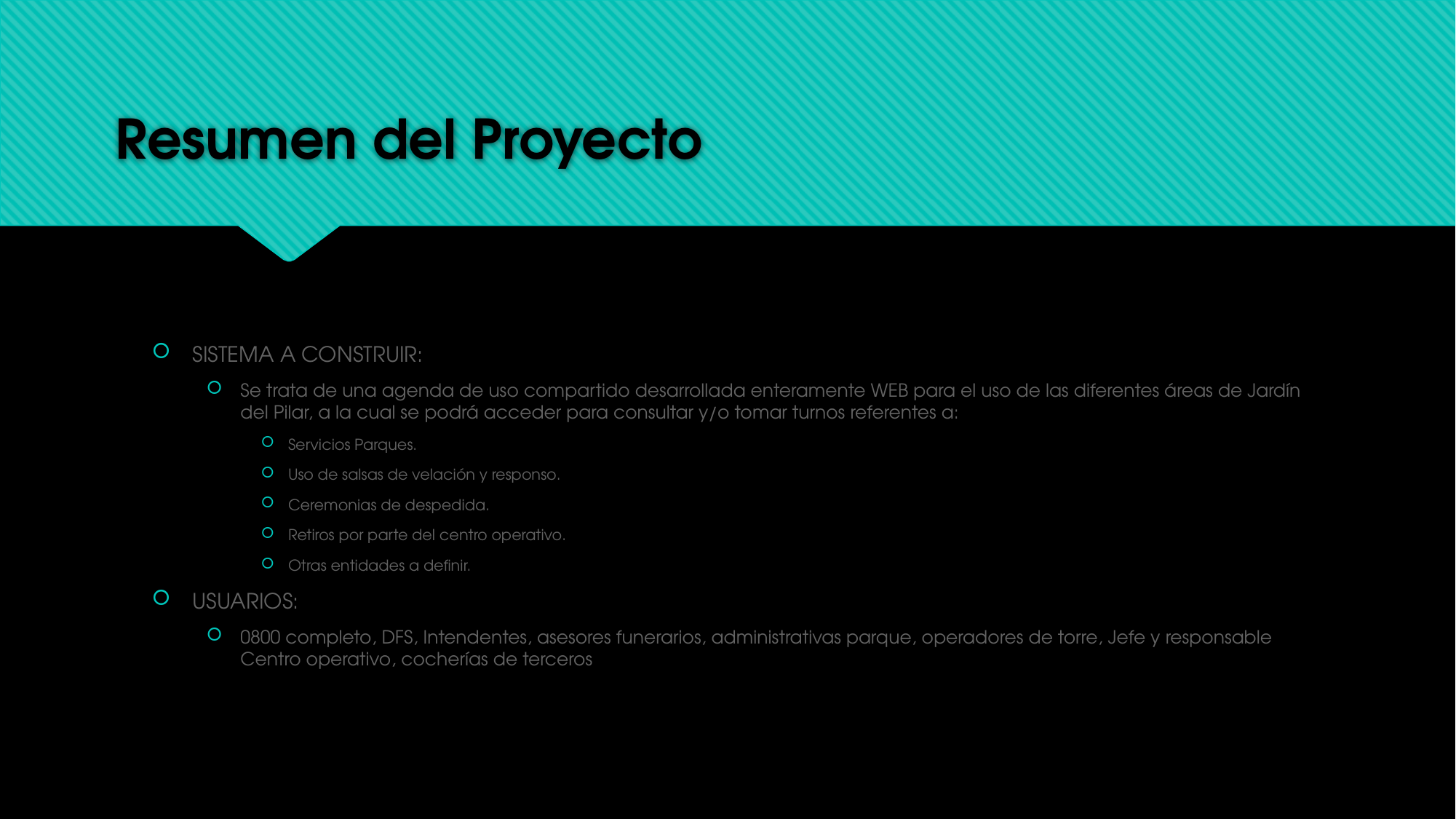

# Resumen del Proyecto
SISTEMA A CONSTRUIR:
Se trata de una agenda de uso compartido desarrollada enteramente WEB para el uso de las diferentes áreas de Jardín del Pilar, a la cual se podrá acceder para consultar y/o tomar turnos referentes a:
Servicios Parques.
Uso de salsas de velación y responso.
Ceremonias de despedida.
Retiros por parte del centro operativo.
Otras entidades a definir.
USUARIOS:
0800 completo, DFS, Intendentes, asesores funerarios, administrativas parque, operadores de torre, Jefe y responsable Centro operativo, cocherías de terceros